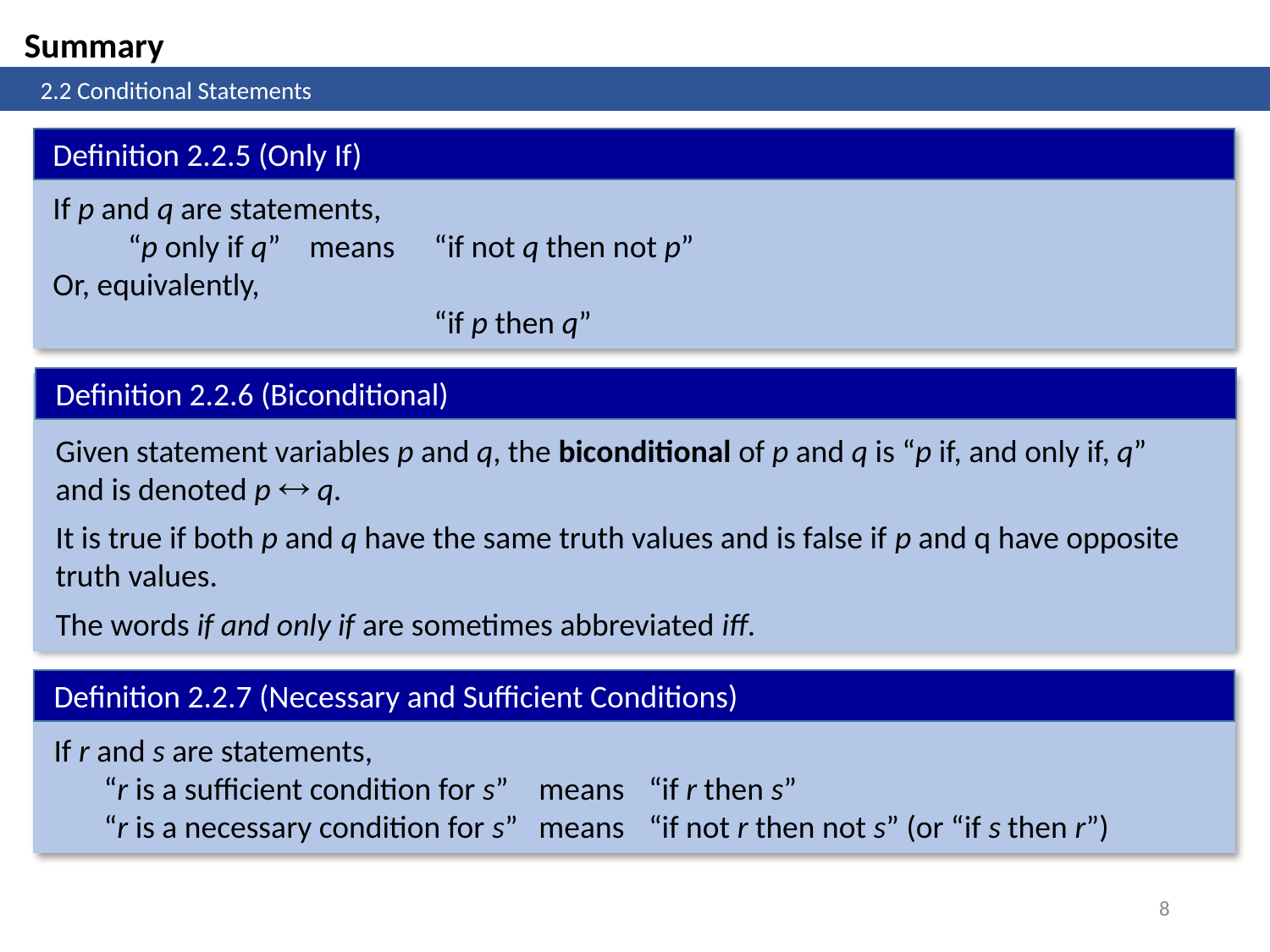

Summary

	2.2 Conditional Statements
Definition 2.2.5 (Only If)

If p and q are statements,
	“p only if q”    means	“if not q then not p”
Or, equivalently,
		“if p then q”
Definition 2.2.6 (Biconditional)

Given statement variables p and q, the biconditional of p and q is “p if, and only if, q” and is denoted p ↔ q.
It is true if both p and q have the same truth values and is false if p and q have opposite truth values.
The words if and only if are sometimes abbreviated iff.

Definition 2.2.7 (Necessary and Sufficient Conditions)

If r and s are statements,
	“r is a sufficient condition for s”  	means	“if r then s”
	“r is a necessary condition for s” 	means	“if not r then not s” (or “if s then r”)
8